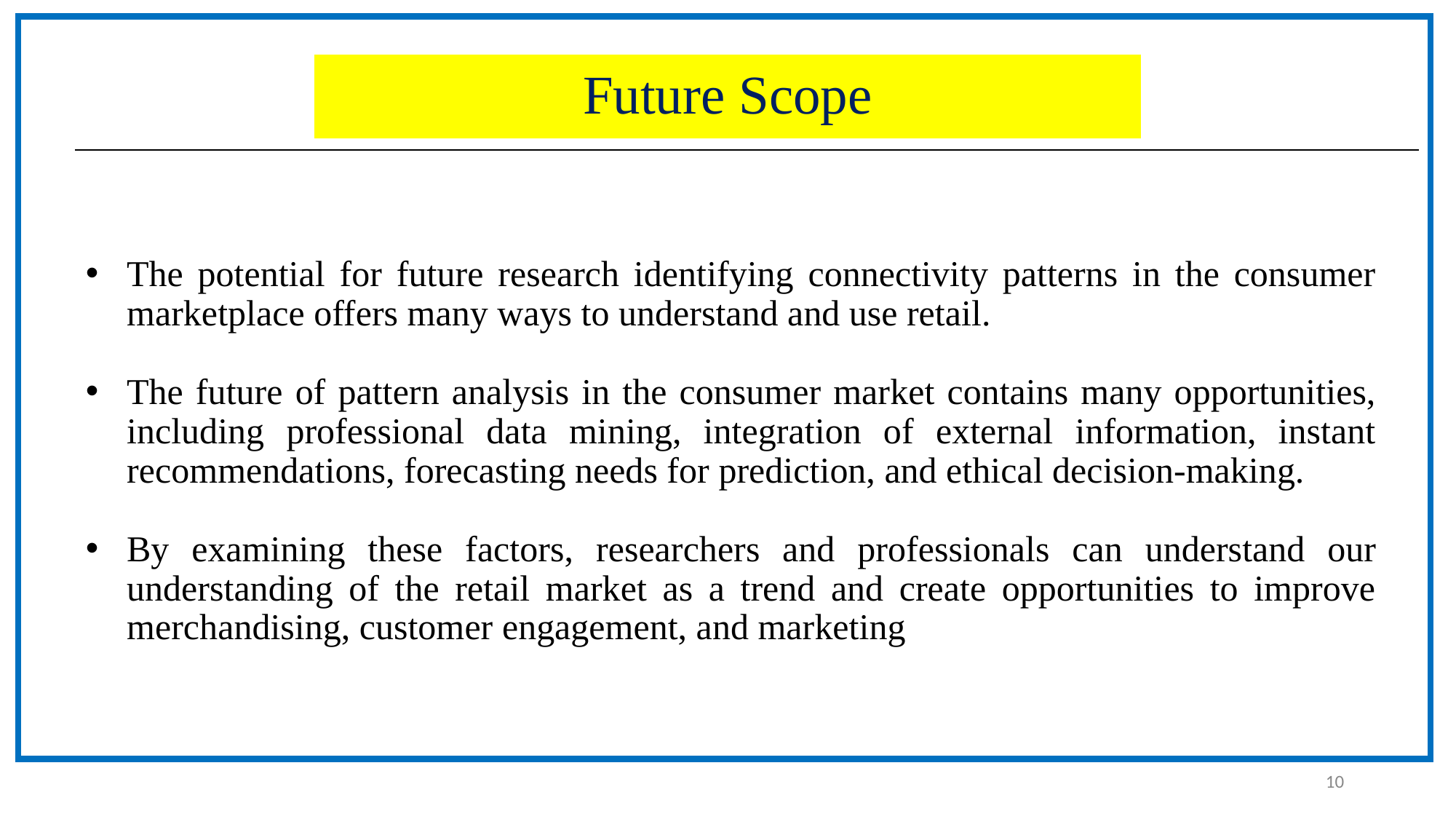

# Future Scope

The potential for future research identifying connectivity patterns in the consumer marketplace offers many ways to understand and use retail.

The future of pattern analysis in the consumer market contains many opportunities, including professional data mining, integration of external information, instant recommendations, forecasting needs for prediction, and ethical decision-making.

By examining these factors, researchers and professionals can understand our understanding of the retail market as a trend and create opportunities to improve merchandising, customer engagement, and marketing
10